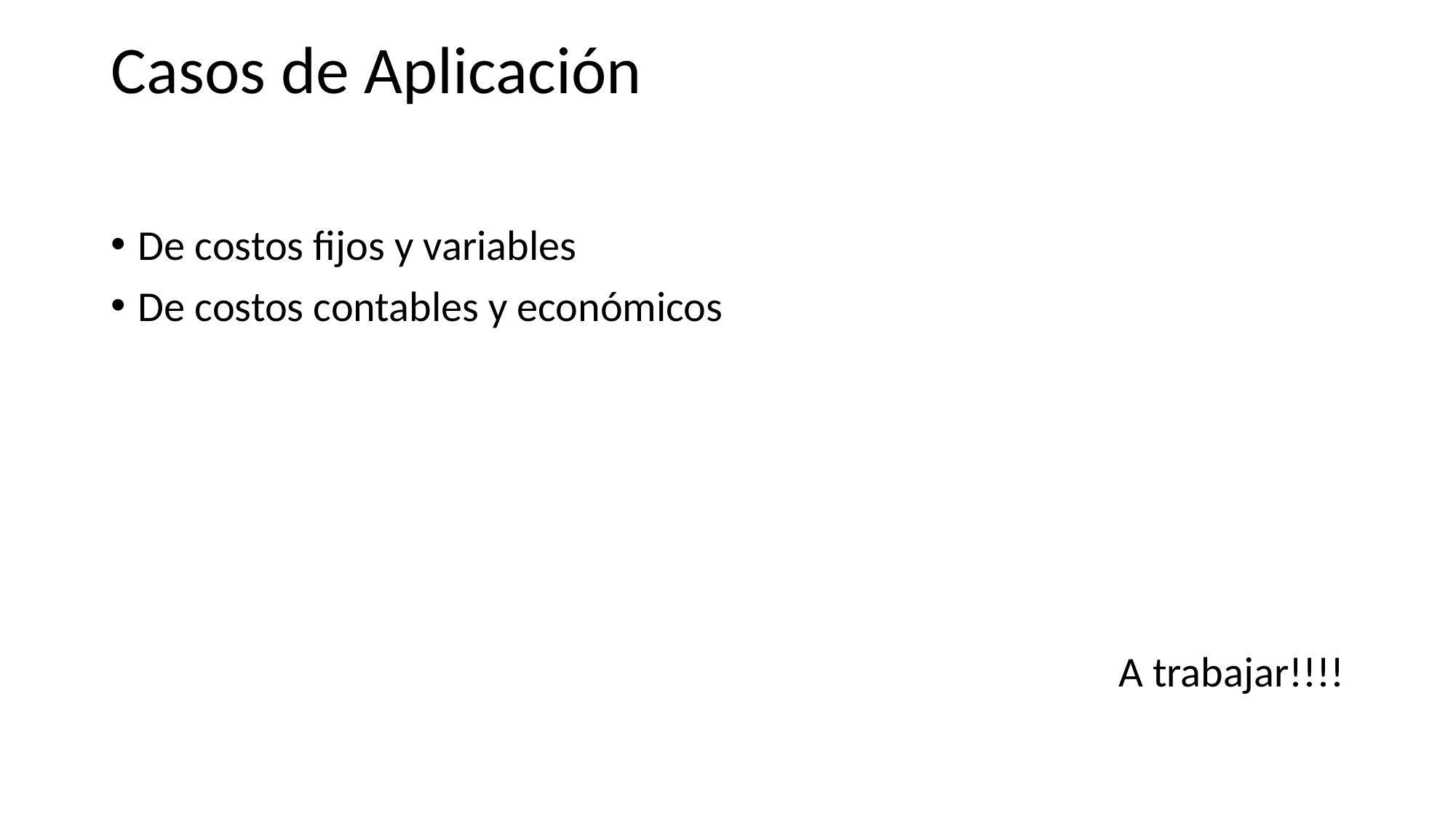

# Casos de Aplicación
De costos fijos y variables
De costos contables y económicos

A trabajar!!!!